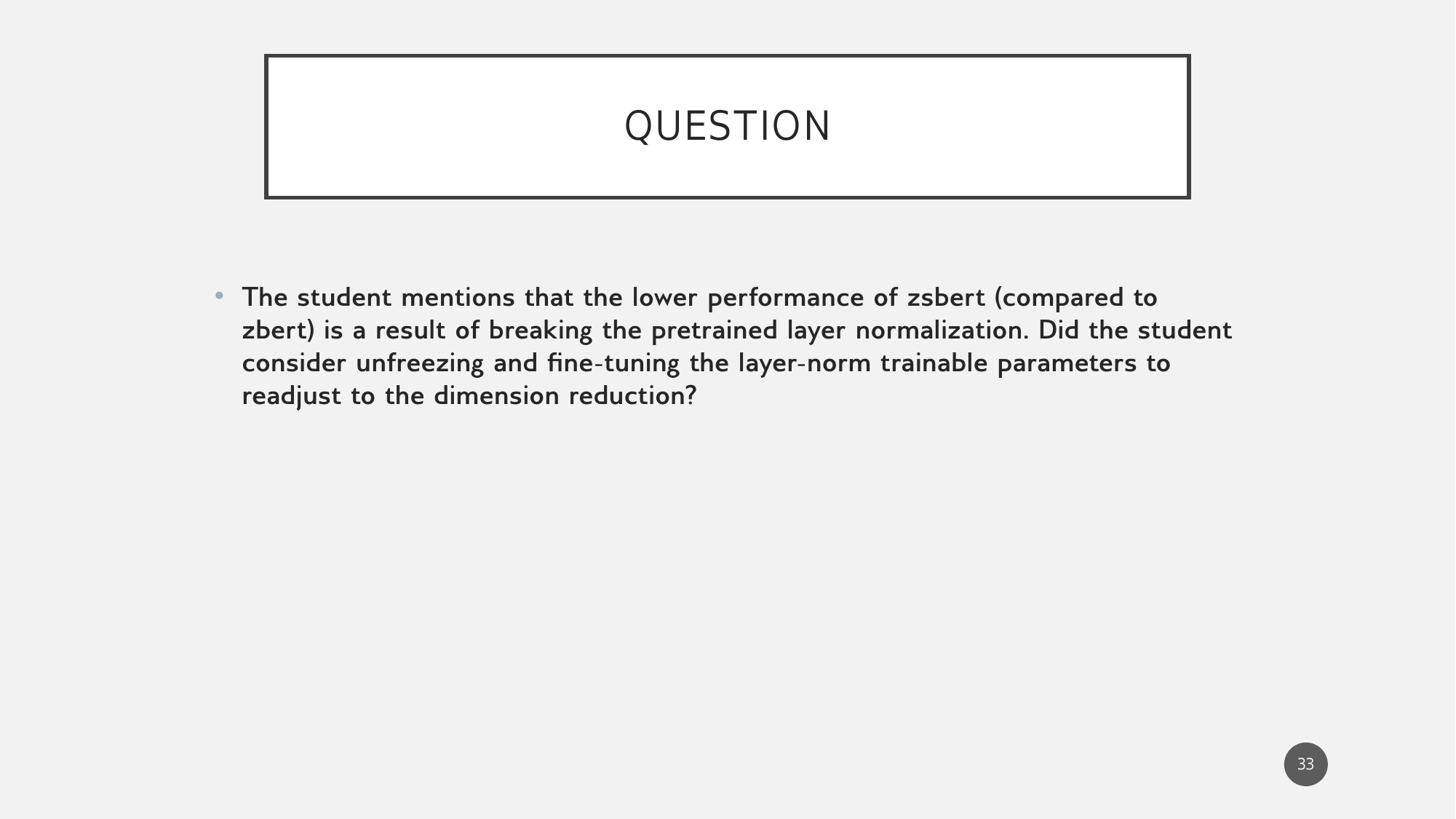

# Question
The student mentions that the lower performance of zsbert (compared to zbert) is a result of breaking the pretrained layer normalization. Did the student consider unfreezing and fine-tuning the layer-norm trainable parameters to readjust to the dimension reduction?
33